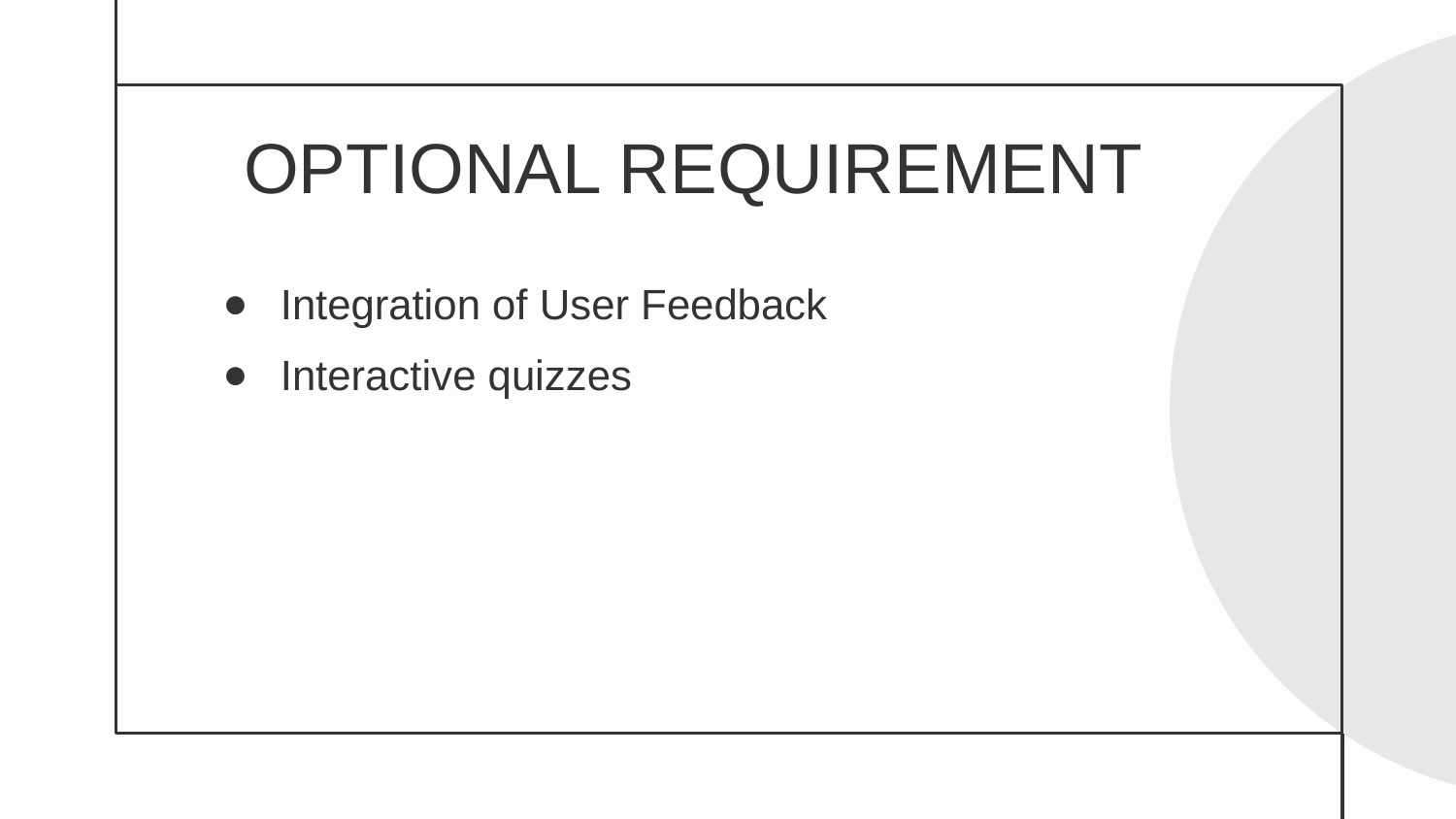

# OPTIONAL REQUIREMENT
Integration of User Feedback
Interactive quizzes